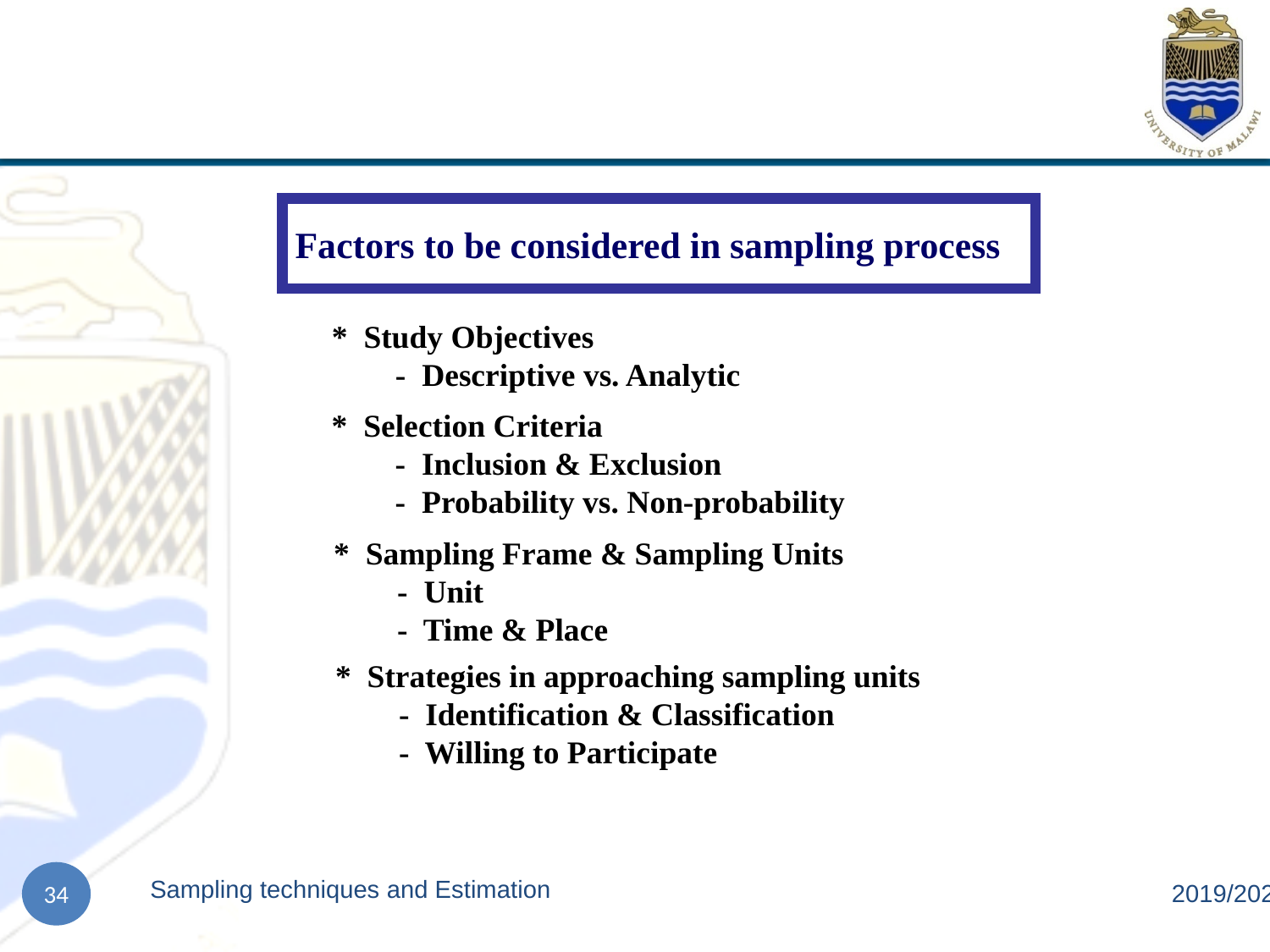

# Factors to be considered in sampling process
*  Study Objectives
-  Descriptive vs. Analytic
*  Selection Criteria
-  Inclusion & Exclusion
-  Probability vs. Non-probability
*  Sampling Frame & Sampling Units
-  Unit
-  Time & Place
*  Strategies in approaching sampling units
-  Identification & Classification
-  Willing to Participate
Sampling techniques and Estimation
2019/2020
34